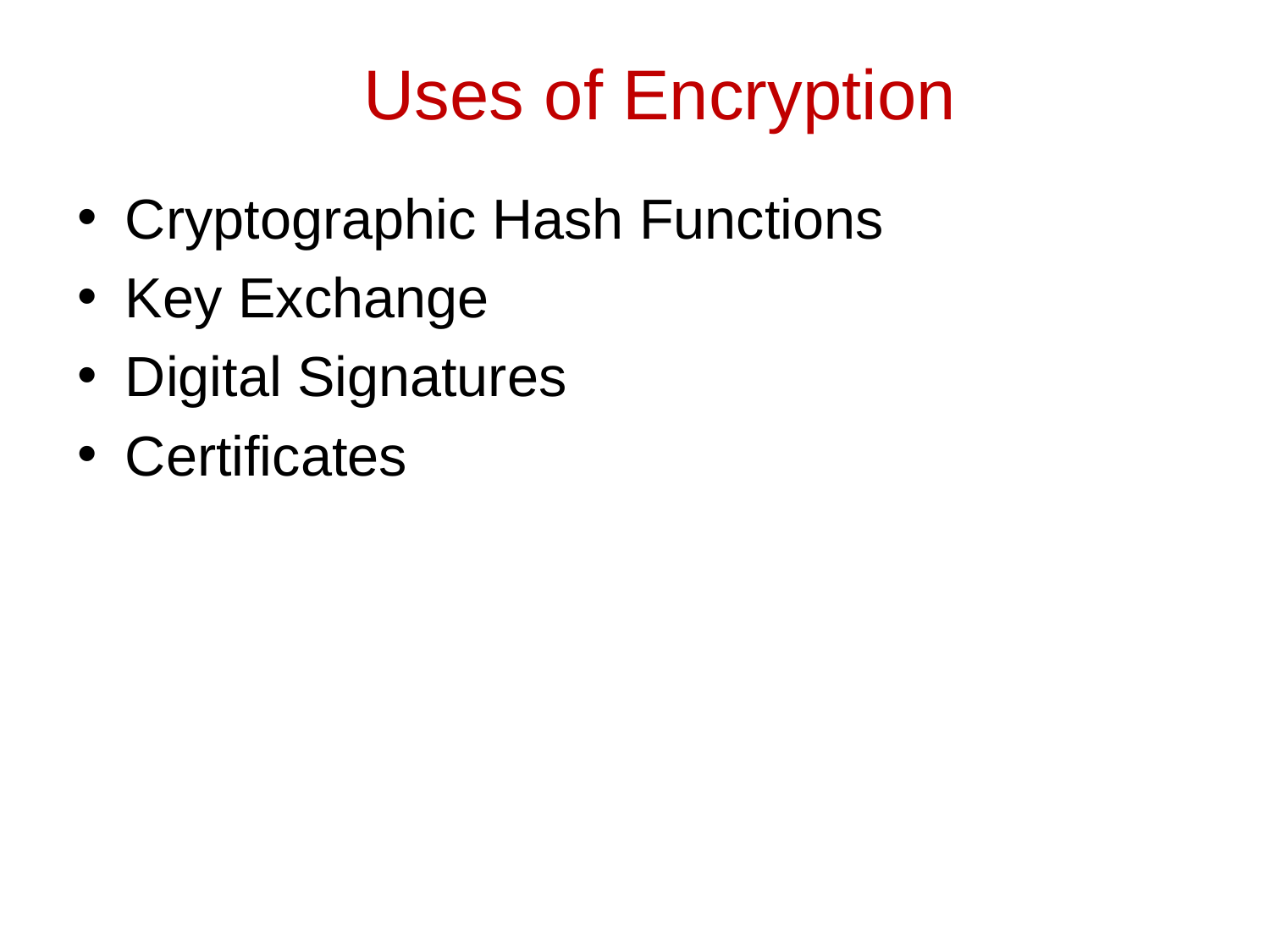

# Uses of Encryption
Cryptographic Hash Functions
Key Exchange
Digital Signatures
Certificates